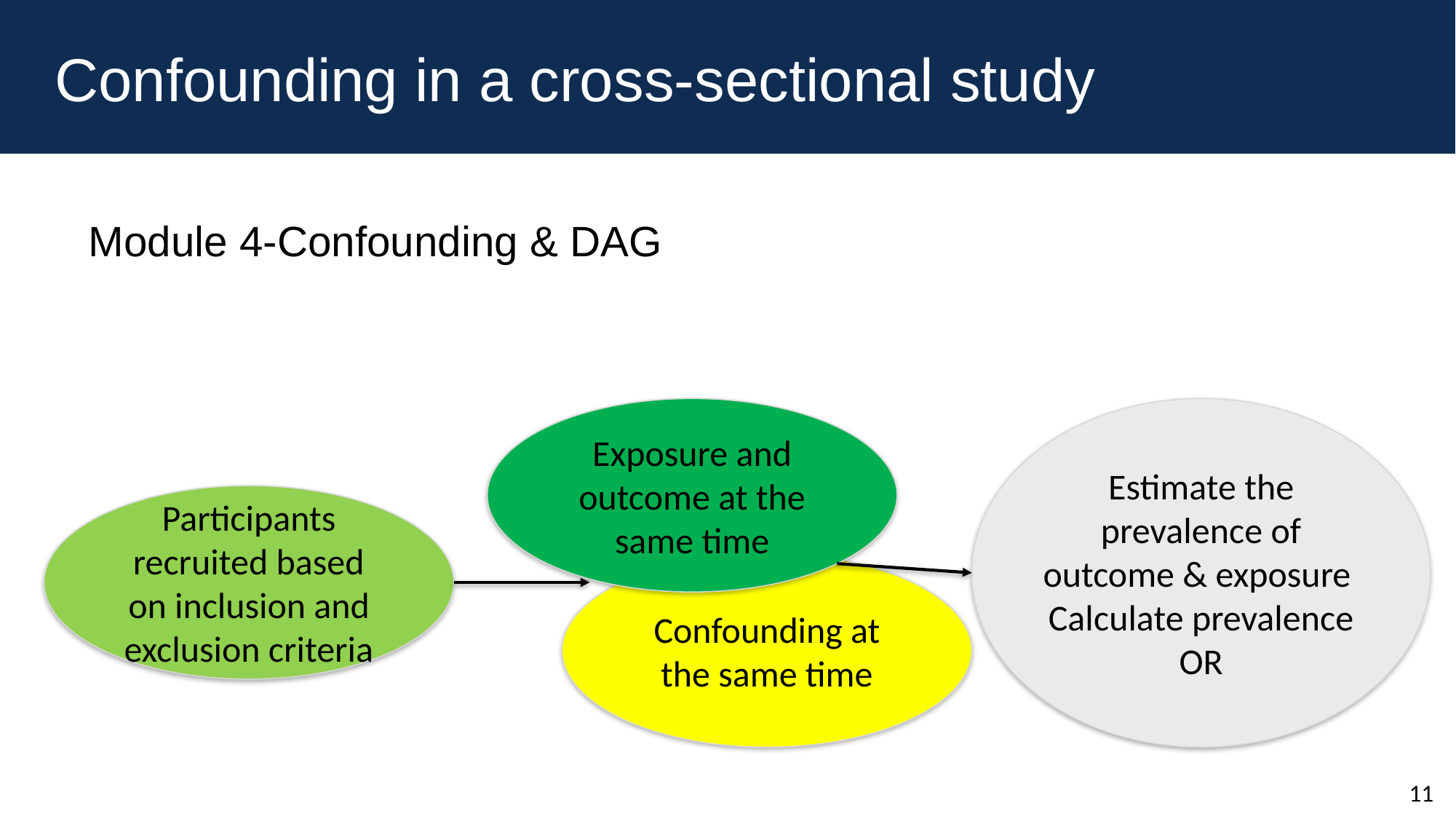

# Confounding in a cross-sectional study
Module 4-Confounding & DAG

Exposure and outcome at the same time
Estimate the prevalence of outcome & exposure
Calculate prevalence OR
Participants recruited based on inclusion and exclusion criteria
Confounding at the same time